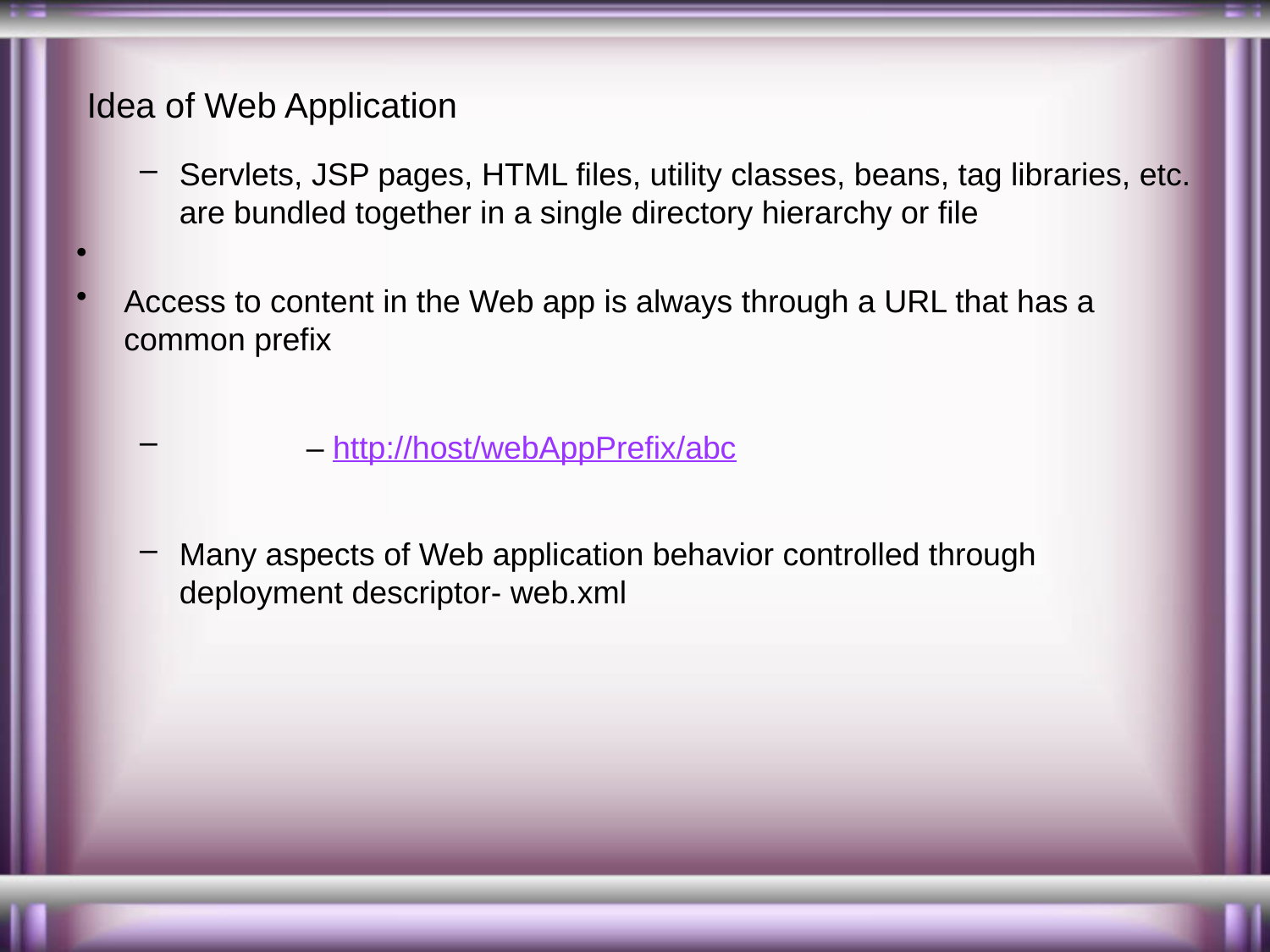

# Idea of Web Application
Servlets, JSP pages, HTML files, utility classes, beans, tag libraries, etc. are bundled together in a single directory hierarchy or file

Access to content in the Web app is always through a URL that has a common prefix

	– http://host/webAppPrefix/abc

Many aspects of Web application behavior controlled through deployment descriptor- web.xml